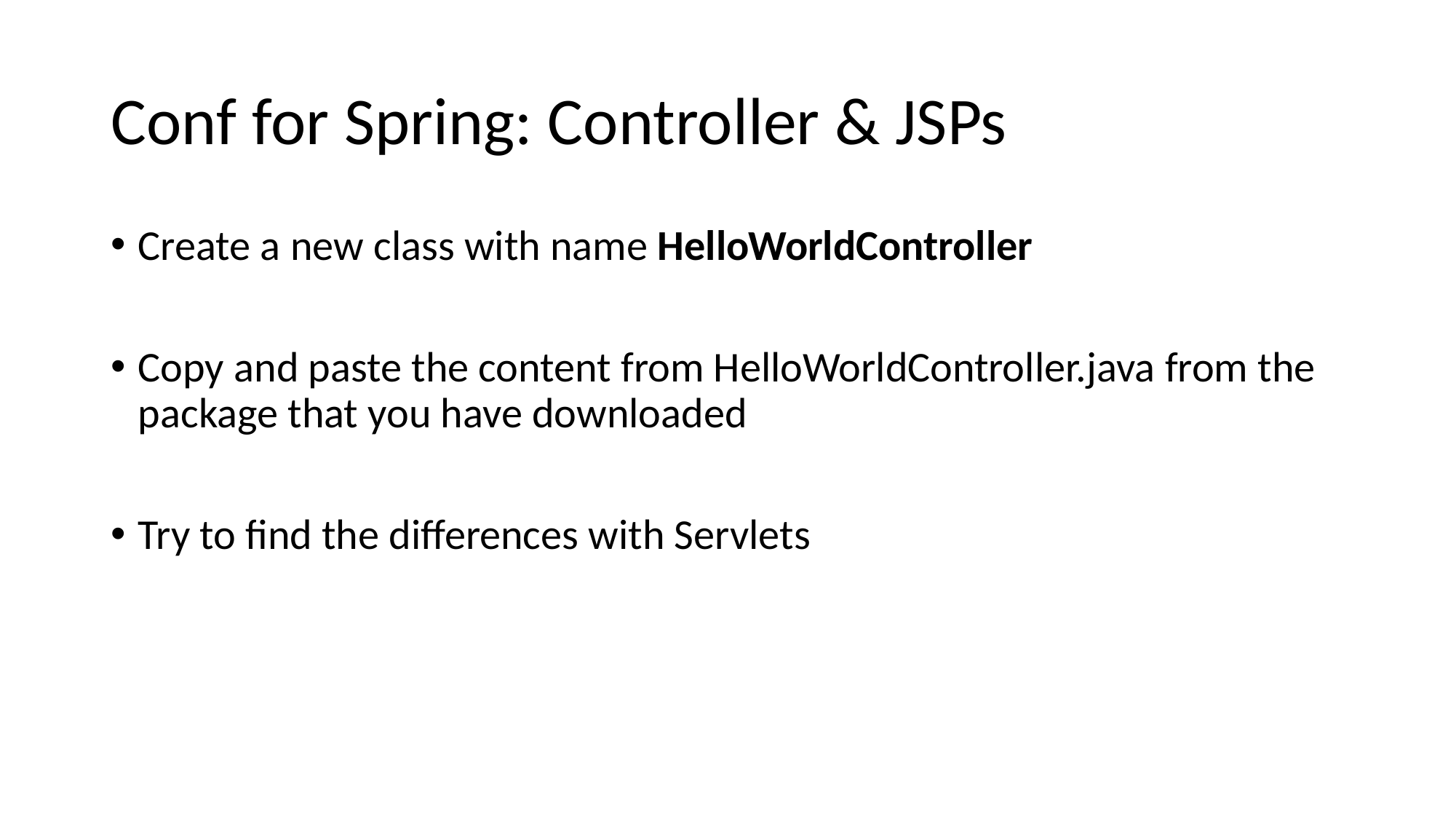

# Conf for Spring: Controller & JSPs
Create a new class with name HelloWorldController

Copy and paste the content from HelloWorldController.java from the package that you have downloaded

Try to find the differences with Servlets